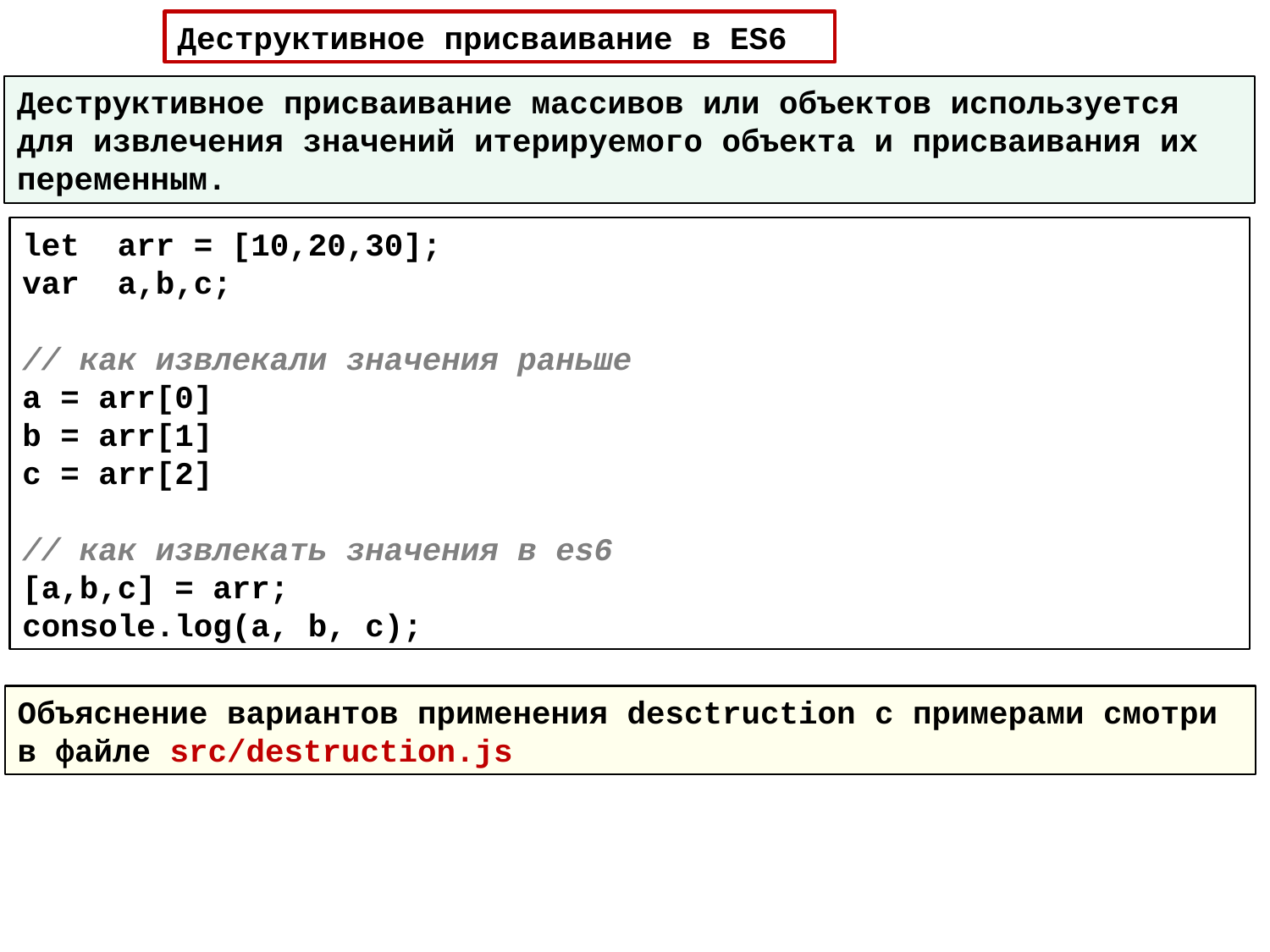

Деструктивное присваивание в ES6
Деструктивное присваивание массивов или объектов используется для извлечения значений итерируемого объекта и присваивания их переменным.
let  arr = [10,20,30];
var  a,b,c;

// как извлекали значения раньше
a = arr[0]
b = arr[1]
c = arr[2]

// как извлекать значения в es6
[a,b,c] = arr;
console.log(a, b, c);
Объяснение вариантов применения desctruction c примерами смотри в файле src/destruction.js